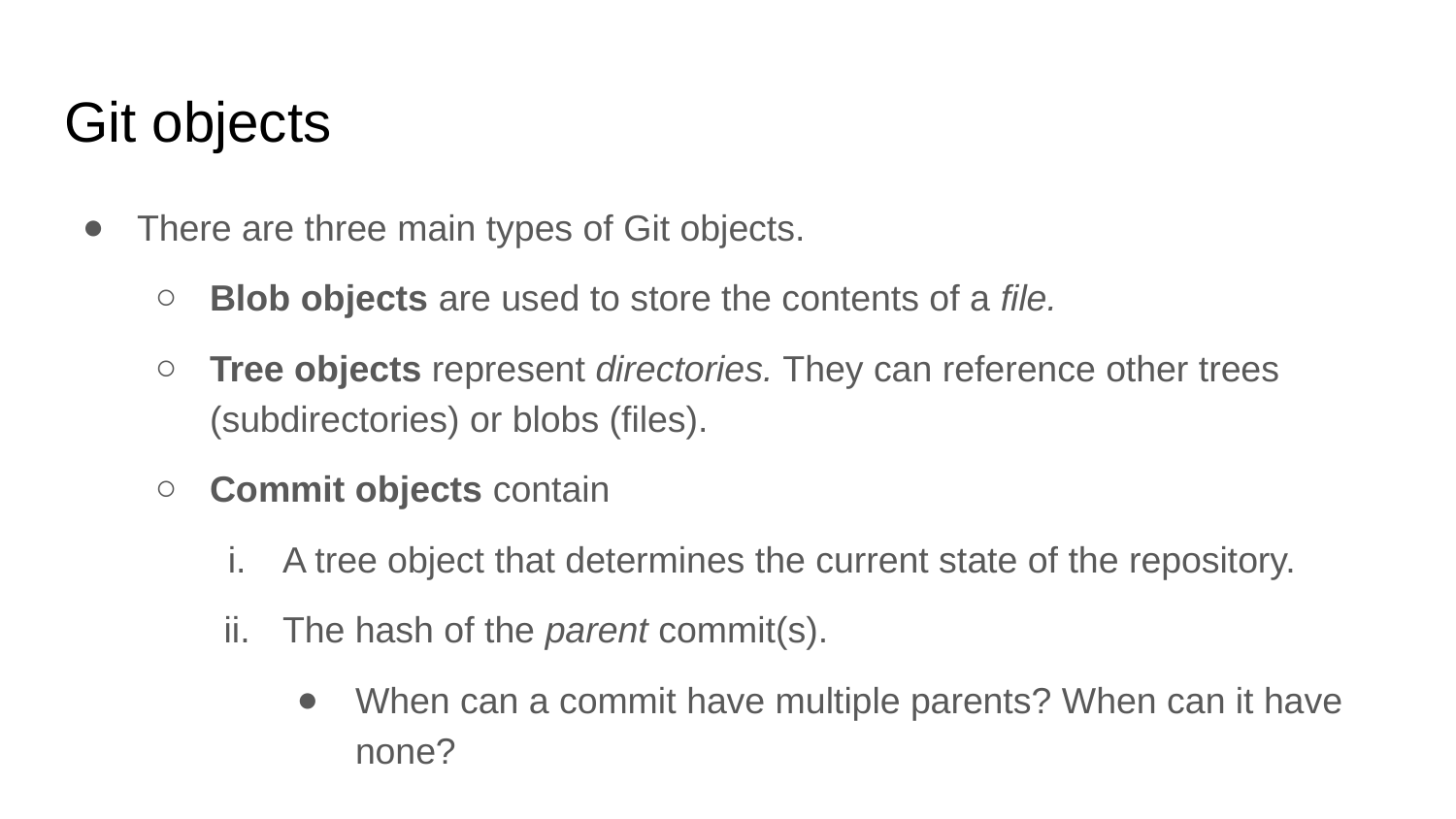

# Git objects
There are three main types of Git objects.
Blob objects are used to store the contents of a file.
Tree objects represent directories. They can reference other trees (subdirectories) or blobs (files).
Commit objects contain
A tree object that determines the current state of the repository.
The hash of the parent commit(s).
When can a commit have multiple parents? When can it have none?